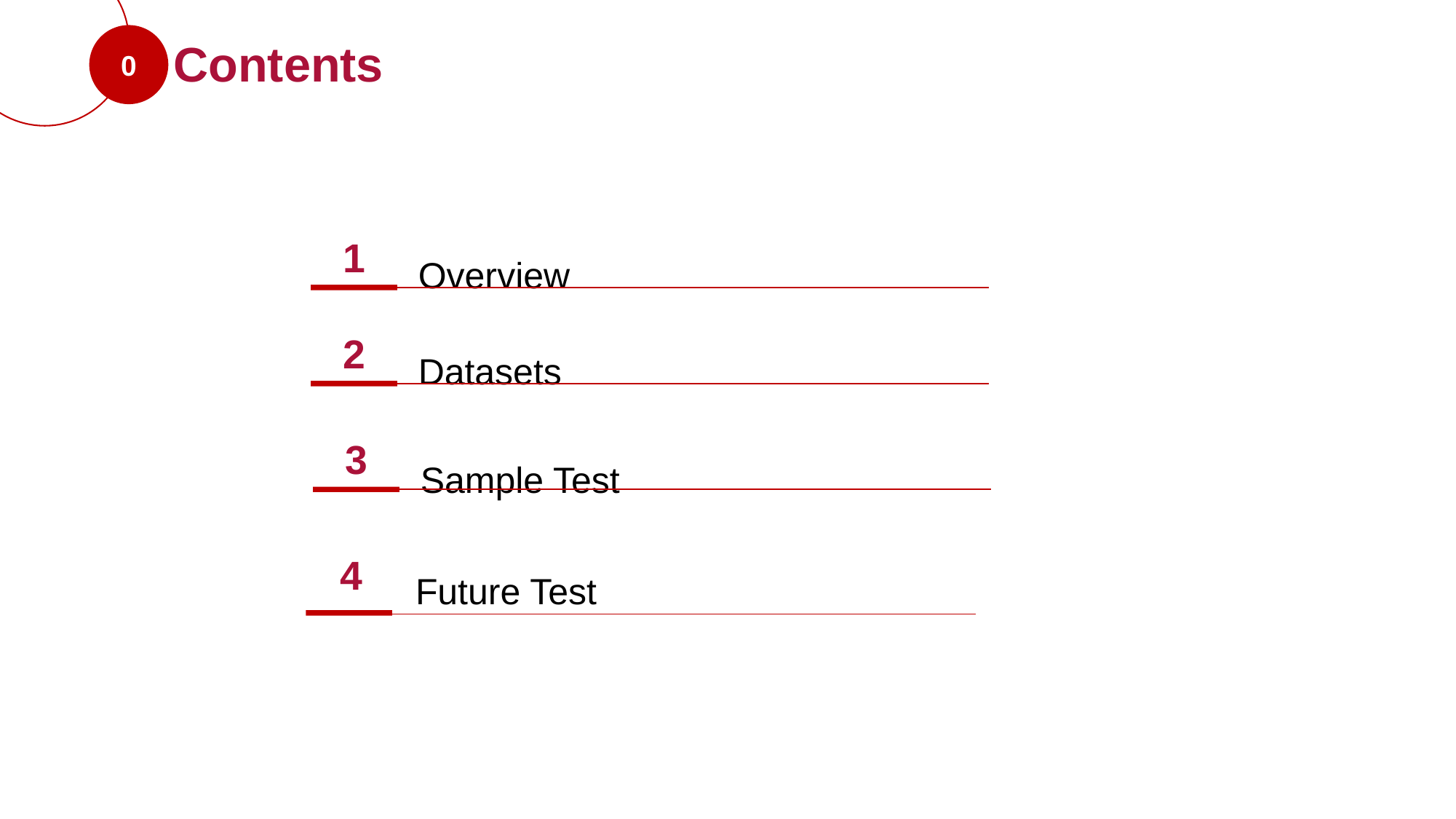

0
Contents
Overview
1

Datasets
2

Sample Test
3

Future Test
4